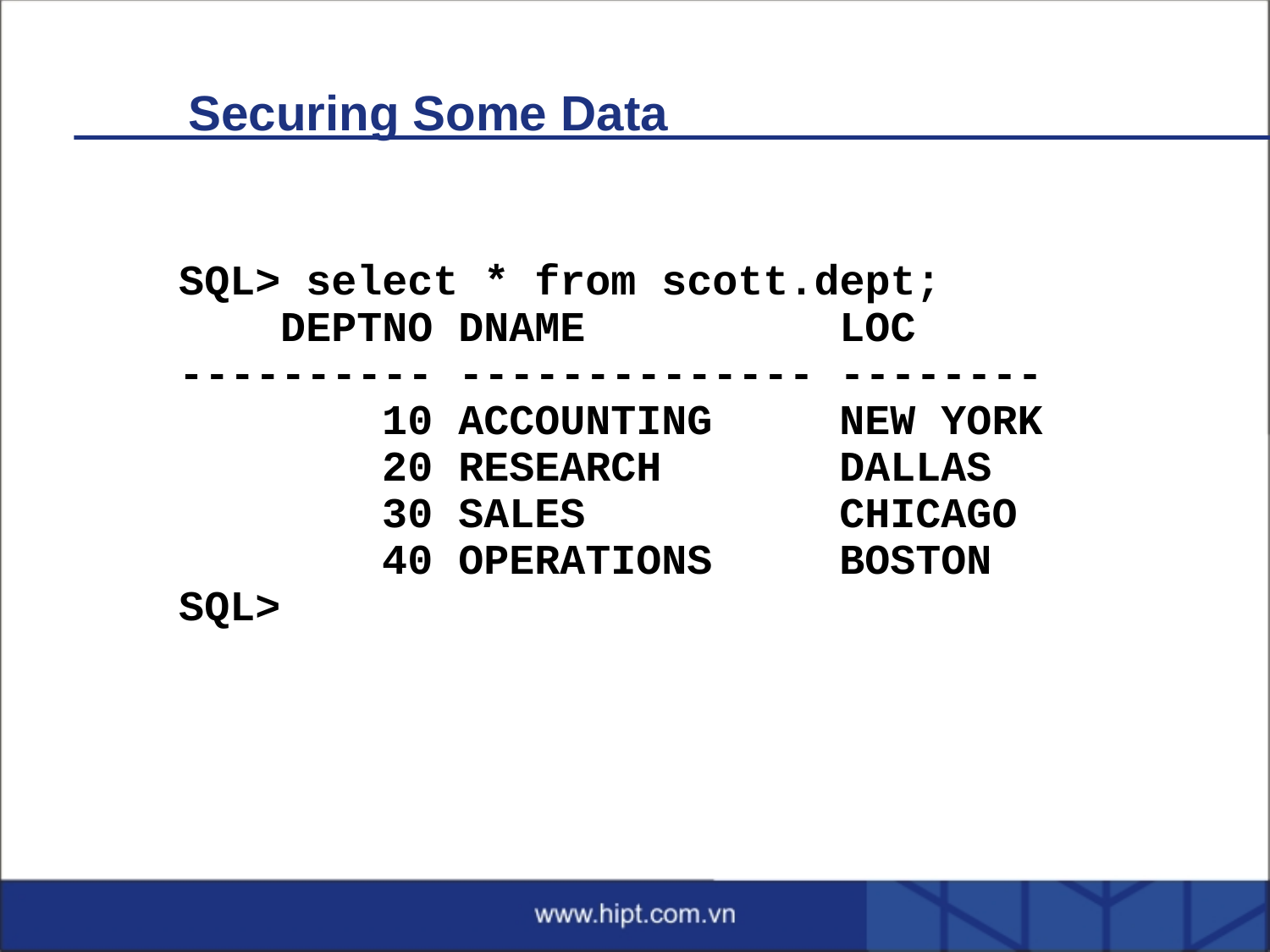

# Securing Some Data

SQL> select * from scott.dept;
    DEPTNO DNAME          LOC
---------- -------------- --------
        10 ACCOUNTING     NEW YORK
        20 RESEARCH       DALLAS
        30 SALES          CHICAGO
        40 OPERATIONS     BOSTON
SQL>